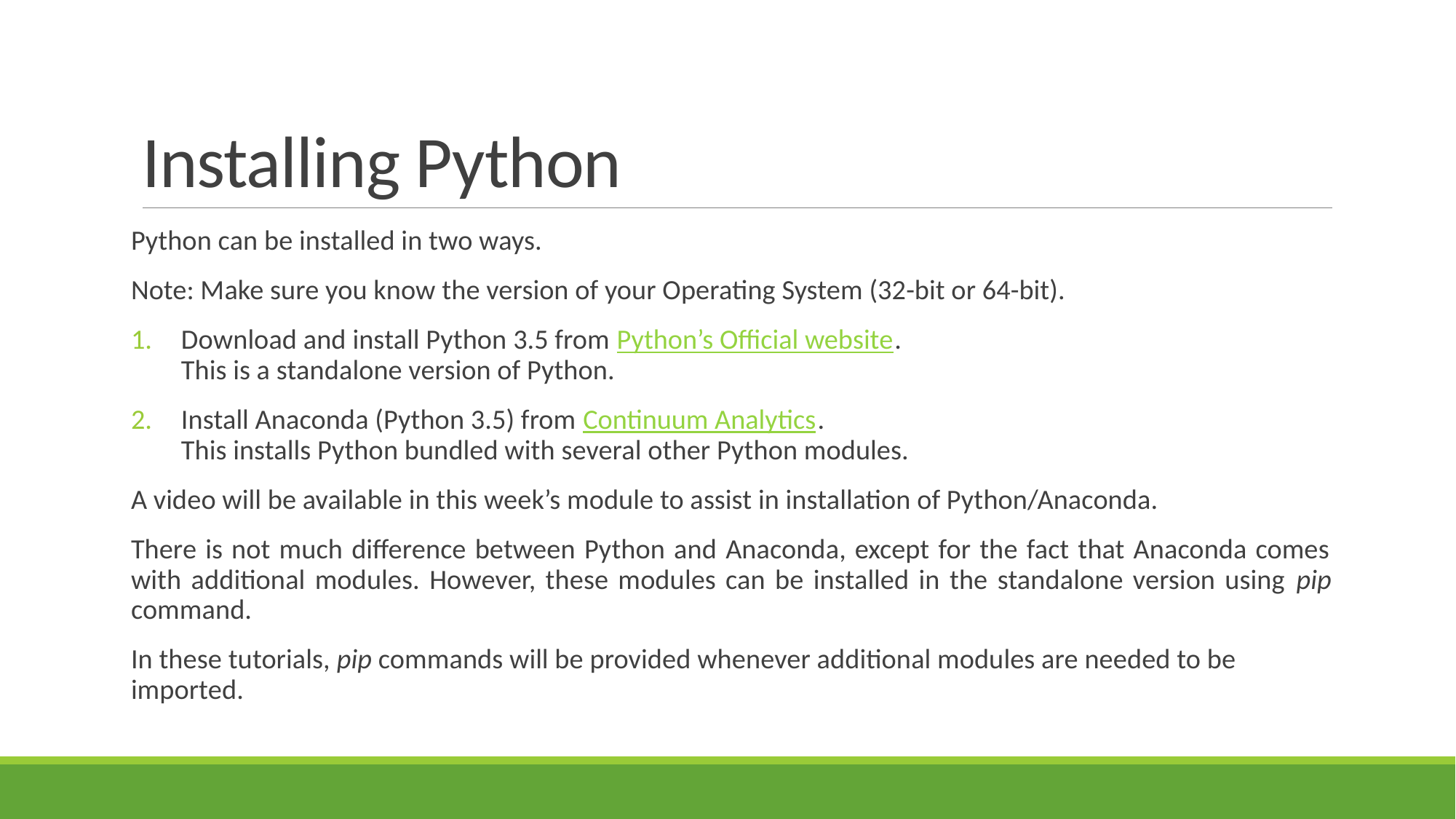

# Installing Python
Python can be installed in two ways.
Note: Make sure you know the version of your Operating System (32-bit or 64-bit).
Download and install Python 3.5 from Python’s Official website.
This is a standalone version of Python.
Install Anaconda (Python 3.5) from Continuum Analytics.
This installs Python bundled with several other Python modules.
A video will be available in this week’s module to assist in installation of Python/Anaconda.
There is not much difference between Python and Anaconda, except for the fact that Anaconda comes with additional modules. However, these modules can be installed in the standalone version using pip command.
In these tutorials, pip commands will be provided whenever additional modules are needed to be imported.